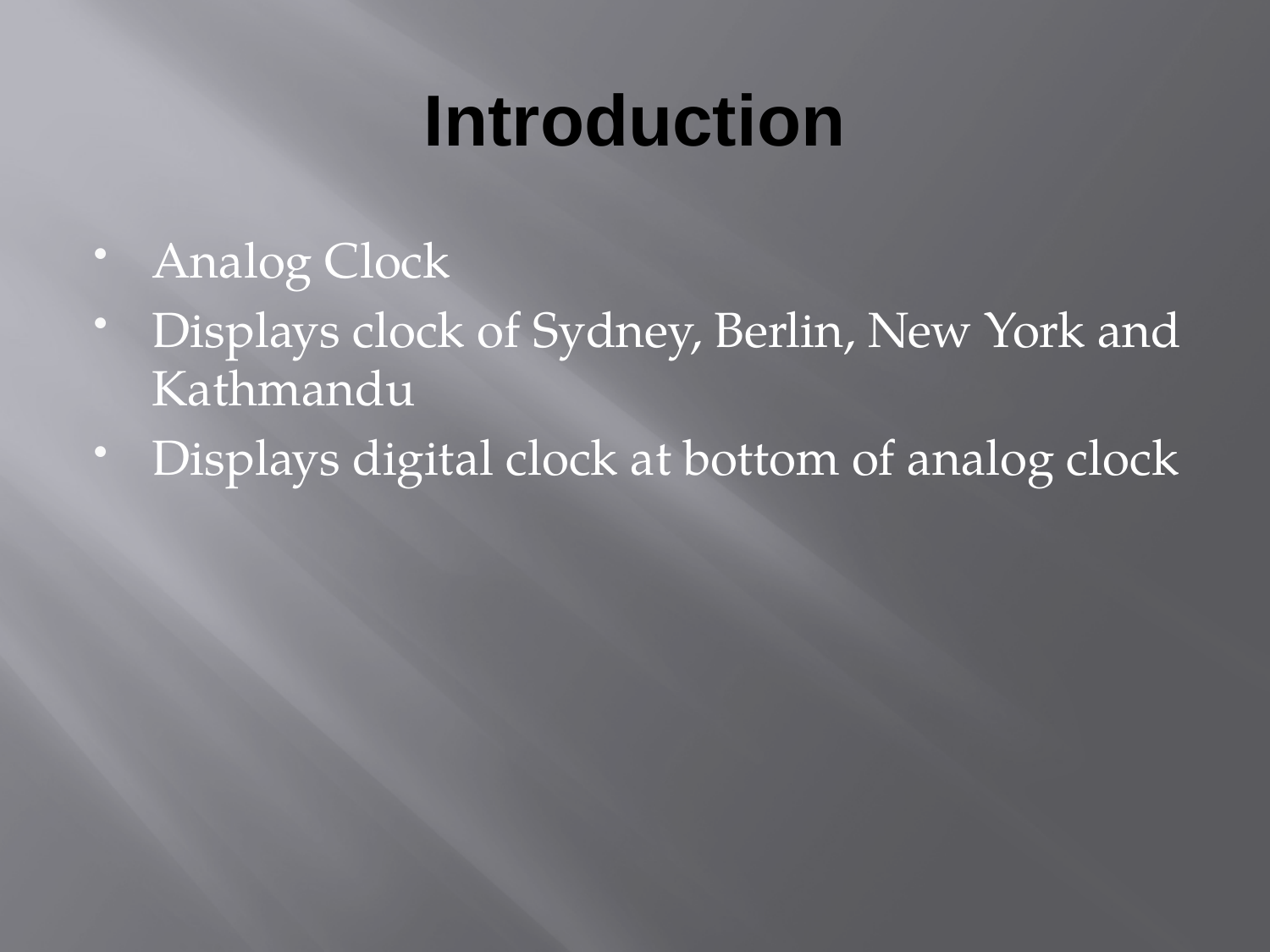

# Introduction
Analog Clock
Displays clock of Sydney, Berlin, New York and Kathmandu
Displays digital clock at bottom of analog clock